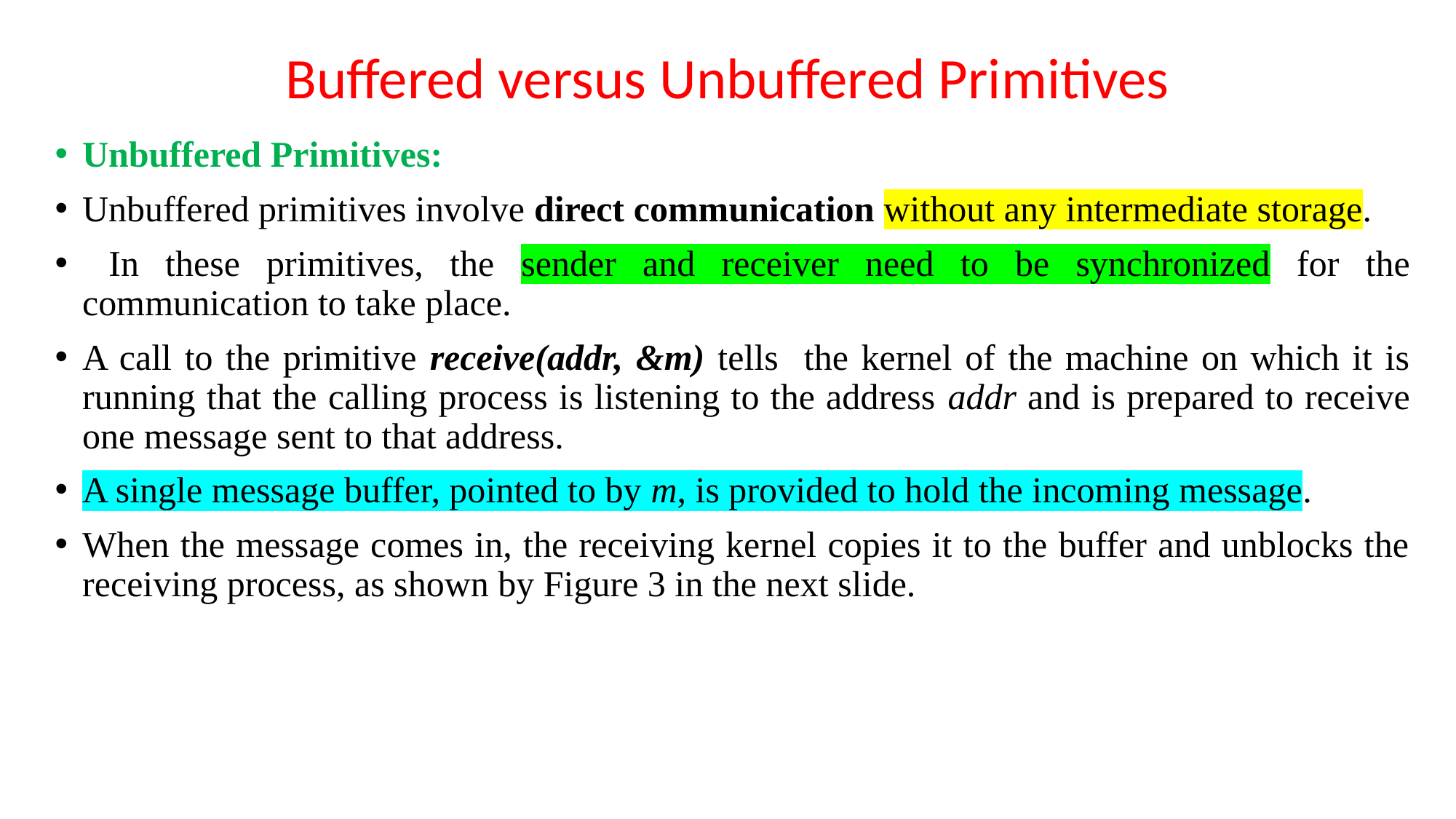

# Buffered versus Unbuffered Primitives
Unbuffered Primitives:
Unbuffered primitives involve direct communication without any intermediate storage.
 In these primitives, the sender and receiver need to be synchronized for the communication to take place.
A call to the primitive receive(addr, &m) tells  the kernel of the machine on which it is running that the calling process is listening to the address addr and is prepared to receive one message sent to that address.
A single message buffer, pointed to by m, is provided to hold the incoming message.
When the message comes in, the receiving kernel copies it to the buffer and unblocks the receiving process, as shown by Figure 3 in the next slide.